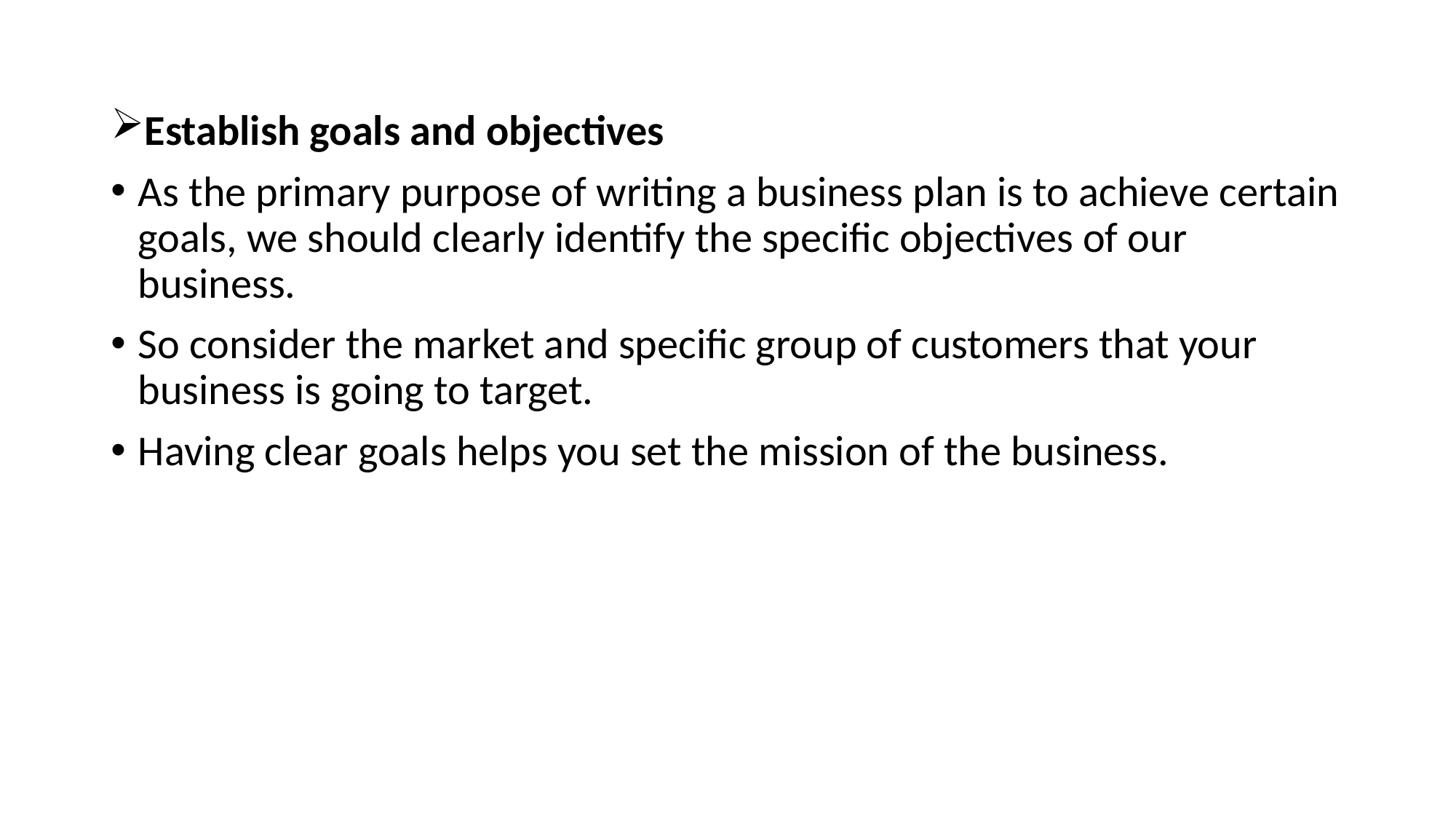

Establish goals and objectives
As the primary purpose of writing a business plan is to achieve certain goals, we should clearly identify the specific objectives of our business.
So consider the market and specific group of customers that your business is going to target.
Having clear goals helps you set the mission of the business.